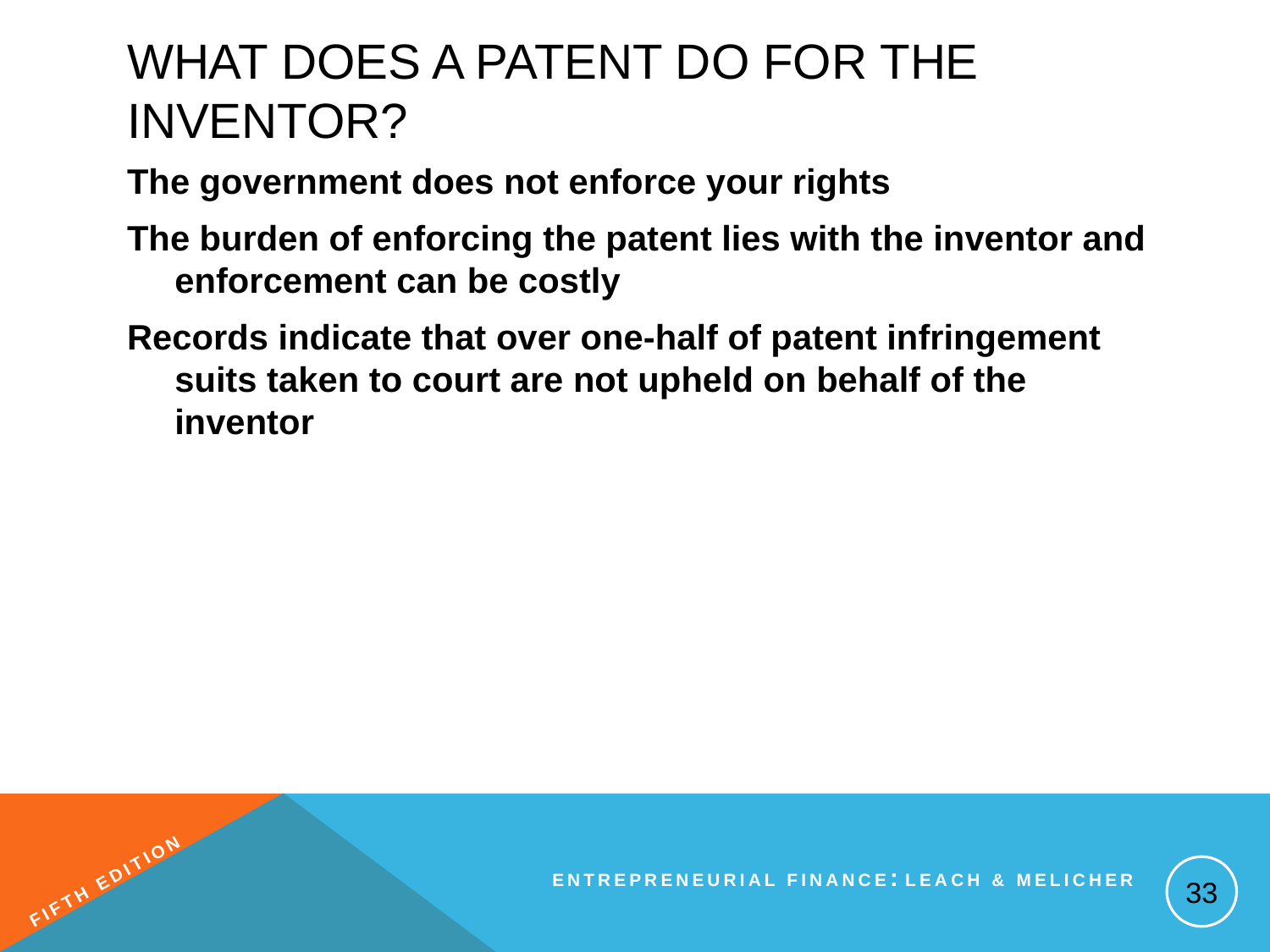

# What Does a Patent do for the Inventor?
The government does not enforce your rights
The burden of enforcing the patent lies with the inventor and enforcement can be costly
Records indicate that over one-half of patent infringement suits taken to court are not upheld on behalf of the inventor

33